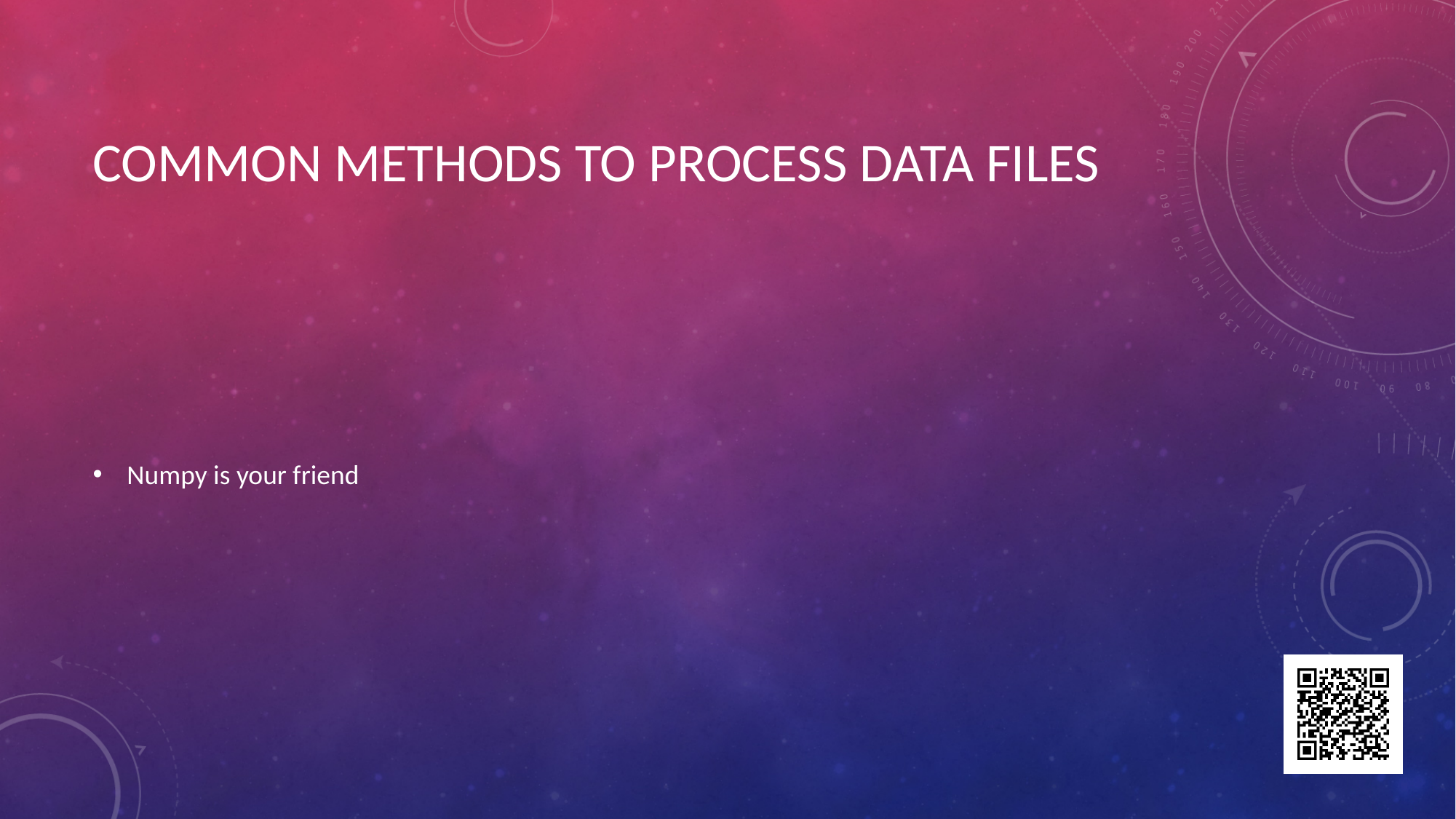

# Common Methods to Process Data FIles
Numpy is your friend